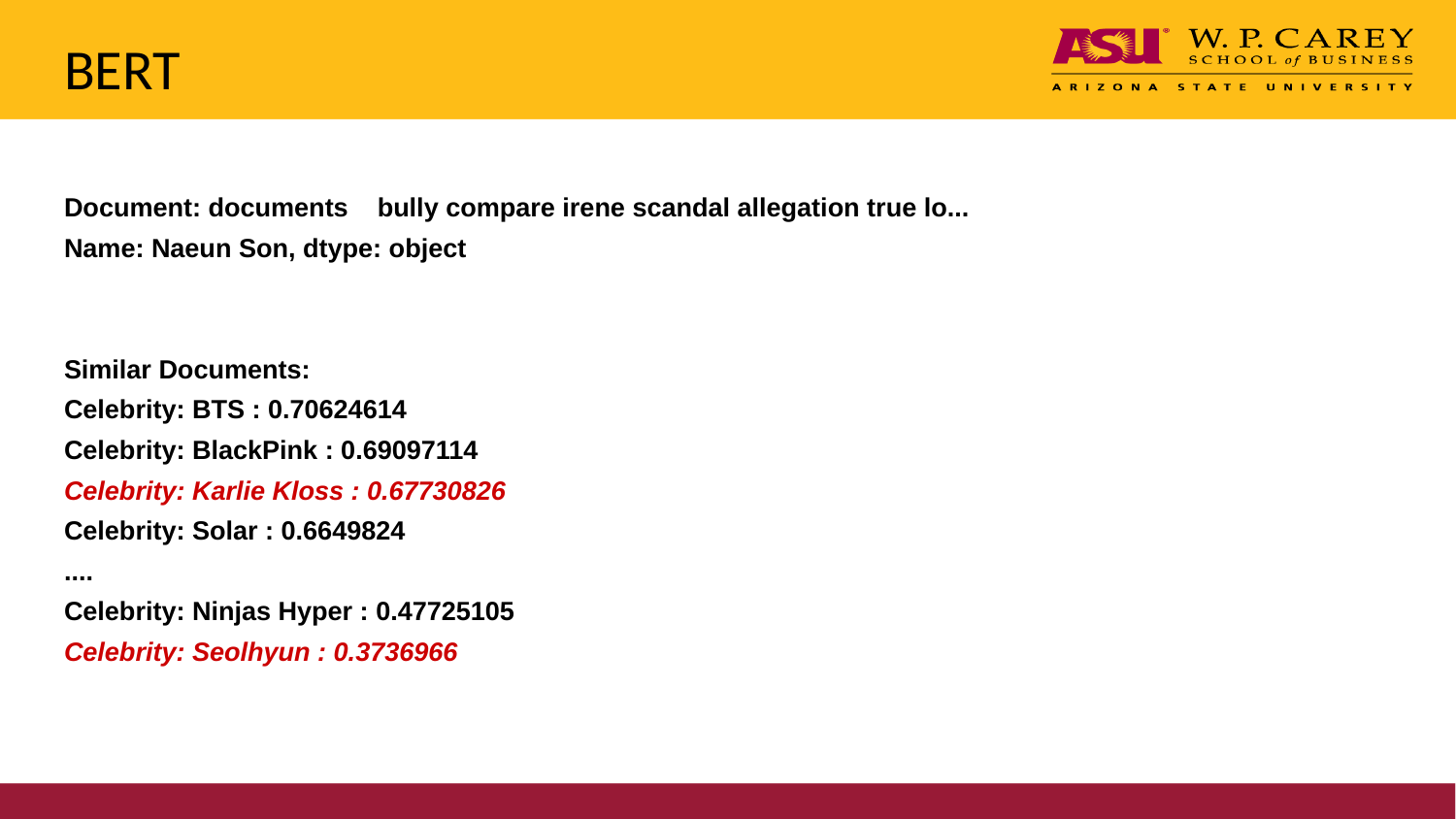

# BERT
Document: documents    bully compare irene scandal allegation true lo...
Name: Naeun Son, dtype: object

Similar Documents:
Celebrity: BTS : 0.70624614
Celebrity: BlackPink : 0.69097114
Celebrity: Karlie Kloss : 0.67730826
Celebrity: Solar : 0.6649824
....
Celebrity: Ninjas Hyper : 0.47725105
Celebrity: Seolhyun : 0.3736966